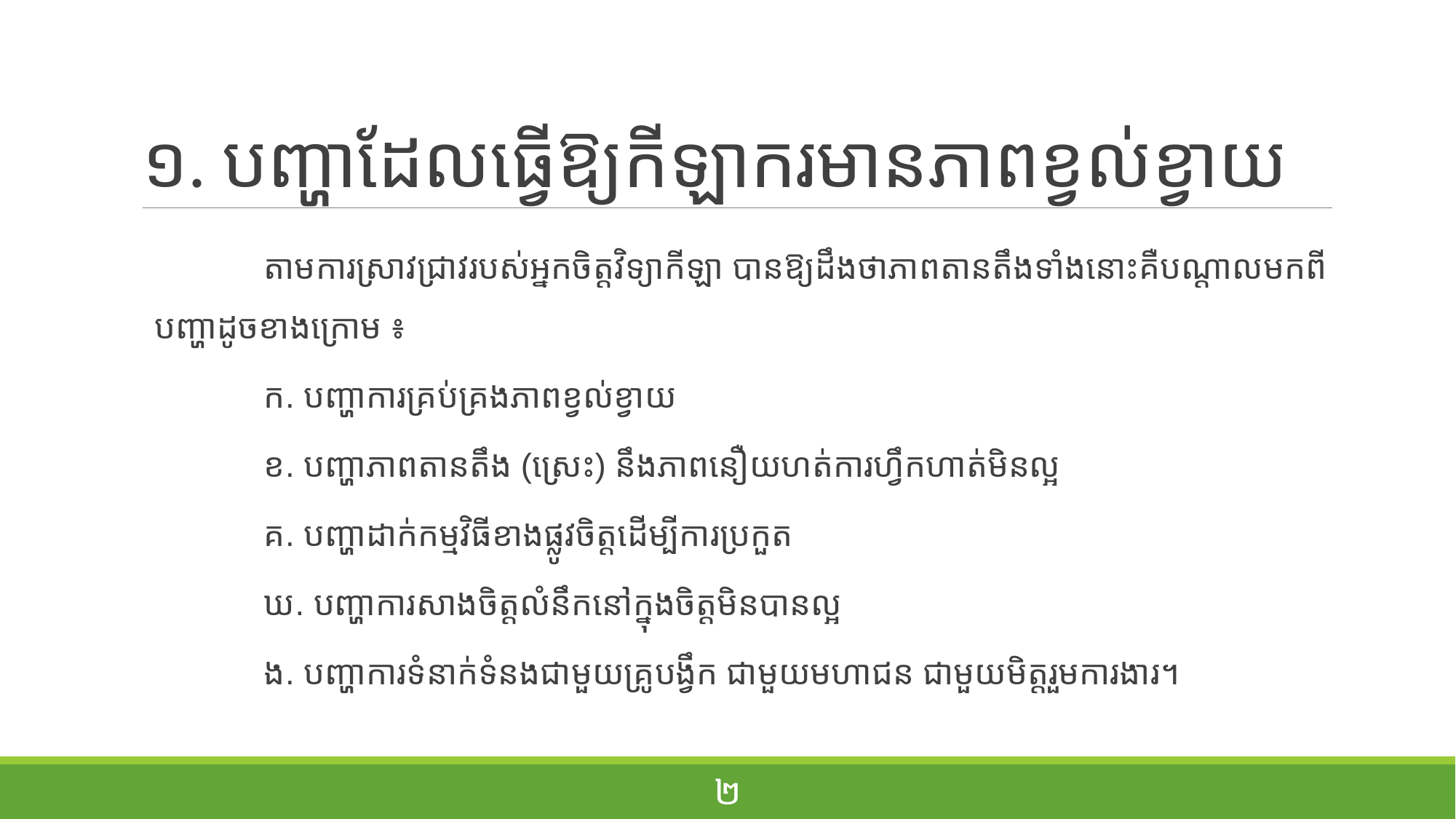

# ១. បញ្ហាដែលធ្វើឱ្យកីឡាករមានភាពខ្វល់ខ្វាយ
	តាមការស្រាវជ្រាវរបស់អ្នកចិត្តវិទ្យាកីឡា បានឱ្យដឹងថាភាពតានតឹងទាំងនោះគឺបណ្ដាលមកពីបញ្ហាដូចខាងក្រោម ៖
	ក. បញ្ហាការគ្រប់គ្រងភាពខ្វល់ខ្វាយ
	ខ. បញ្ហាភាពតានតឹង (ស្រេះ) នឹងភាពនឿយហត់ការហ្វឹកហាត់មិនល្អ
	គ. បញ្ហាដាក់កម្មវិធីខាងផ្លូវចិត្តដើម្បីការប្រកួត
	ឃ. បញ្ហាការសាងចិត្តលំនឹកនៅក្នុងចិត្តមិនបានល្អ
	ង. បញ្ហាការទំនាក់ទំនងជាមួយគ្រូបង្វឹក ជាមួយមហាជន ជាមួយមិត្តរួមការងារ។
២